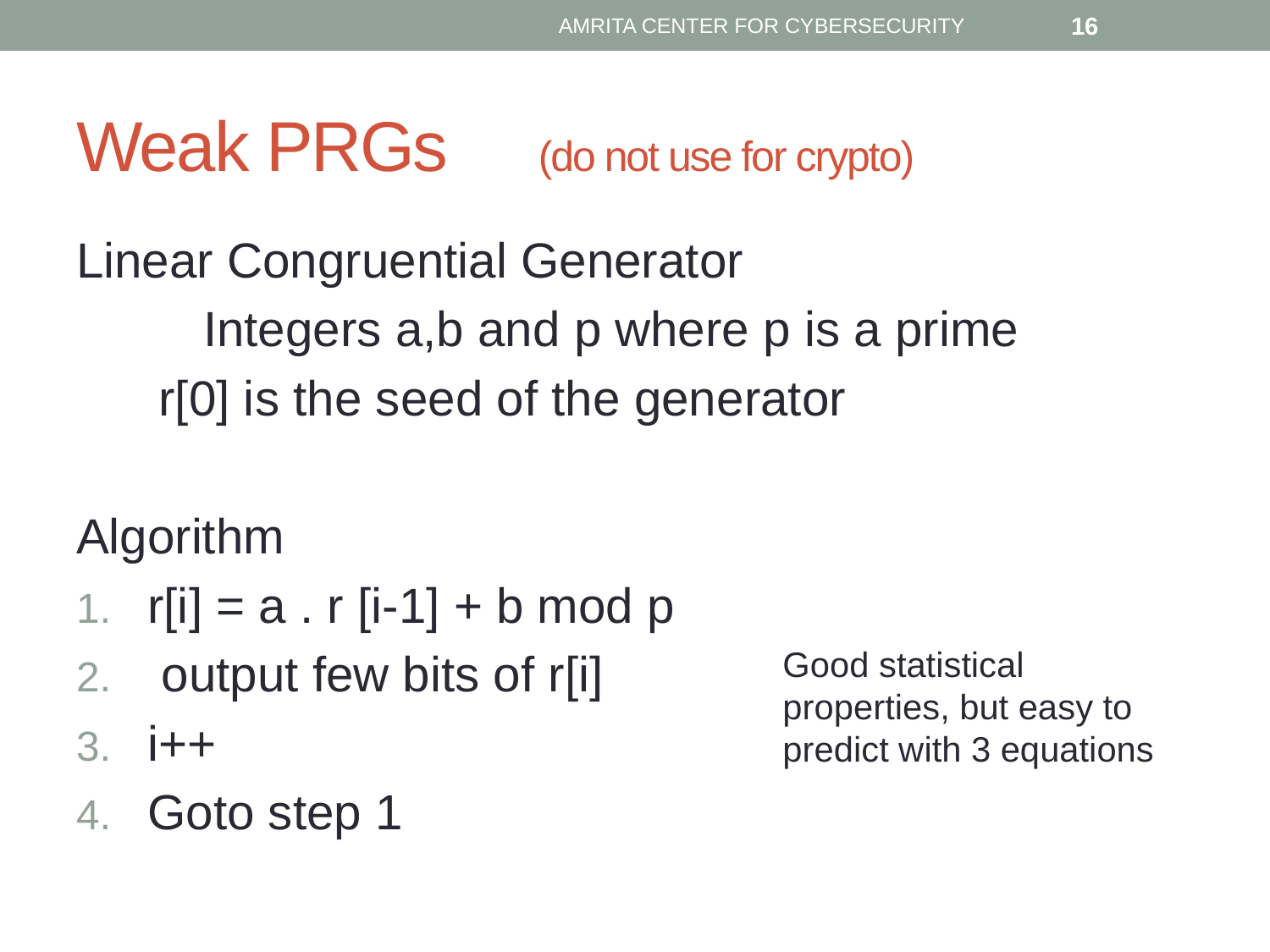

AMRITA CENTER FOR CYBERSECURITY
16
# Weak PRGs     (do not use for crypto)
Linear Congruential Generator
	Integers a,b and p where p is a prime
      r[0] is the seed of the generator

Algorithm
r[i] = a . r [i-1] + b mod p
 output few bits of r[i]
i++
Goto step 1

Good statistical properties, but easy to predict with 3 equations